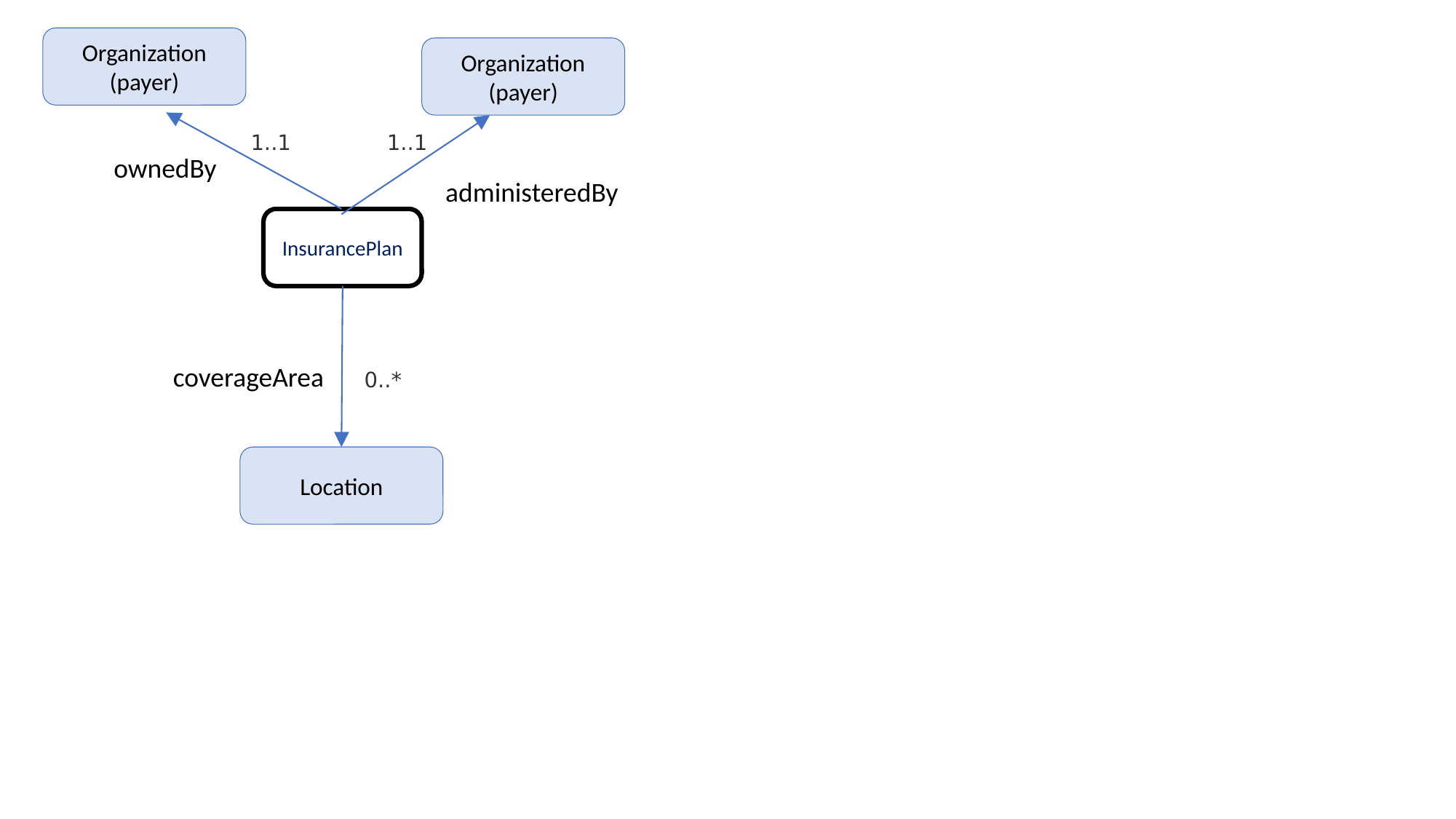

Organization
(payer)
Organization
(payer)
1..1
1..1
ownedBy
administeredBy
InsurancePlan
coverageArea
0..*
Location